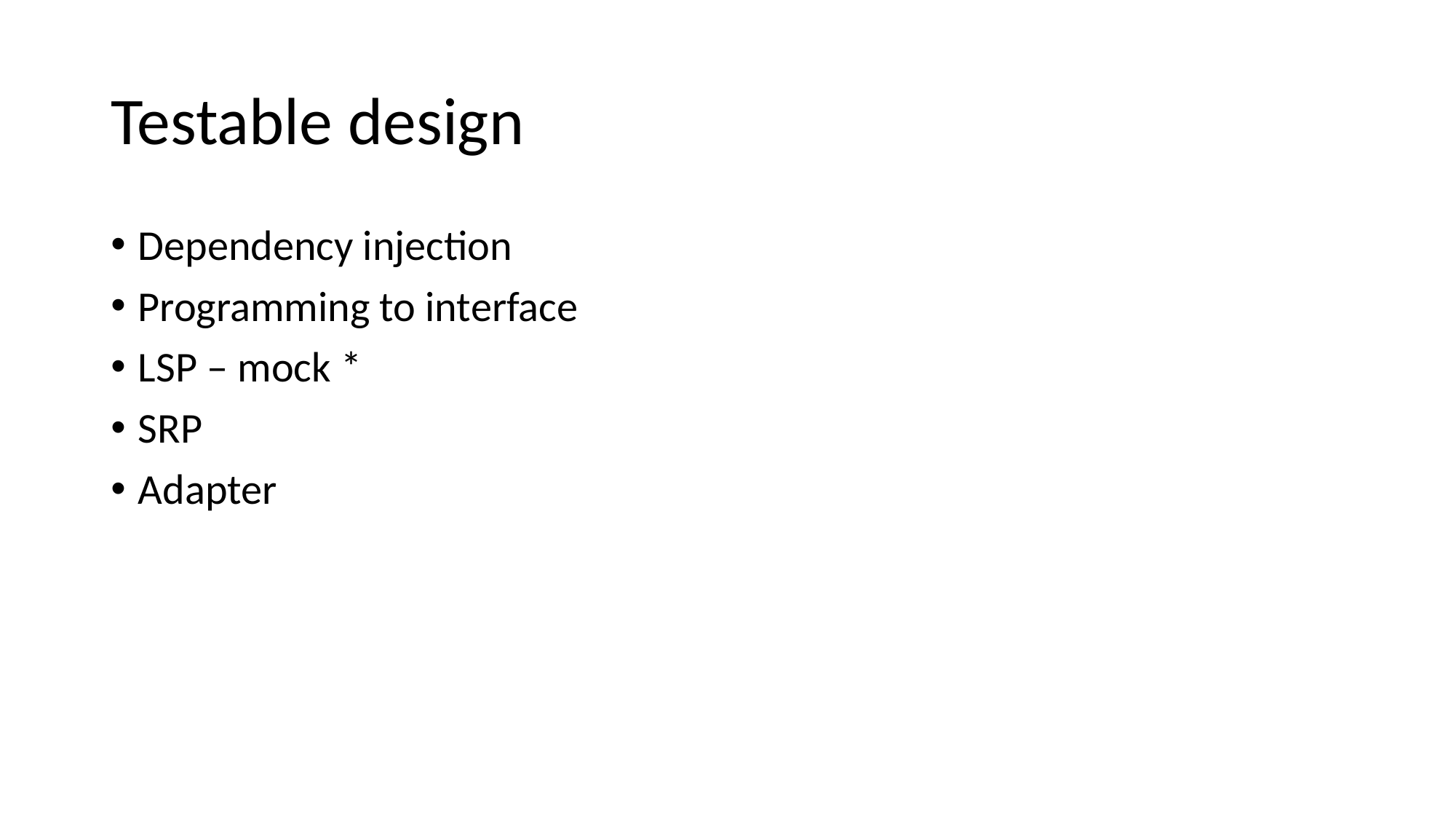

# Testable design
Dependency injection
Programming to interface
LSP – mock *
SRP
Adapter